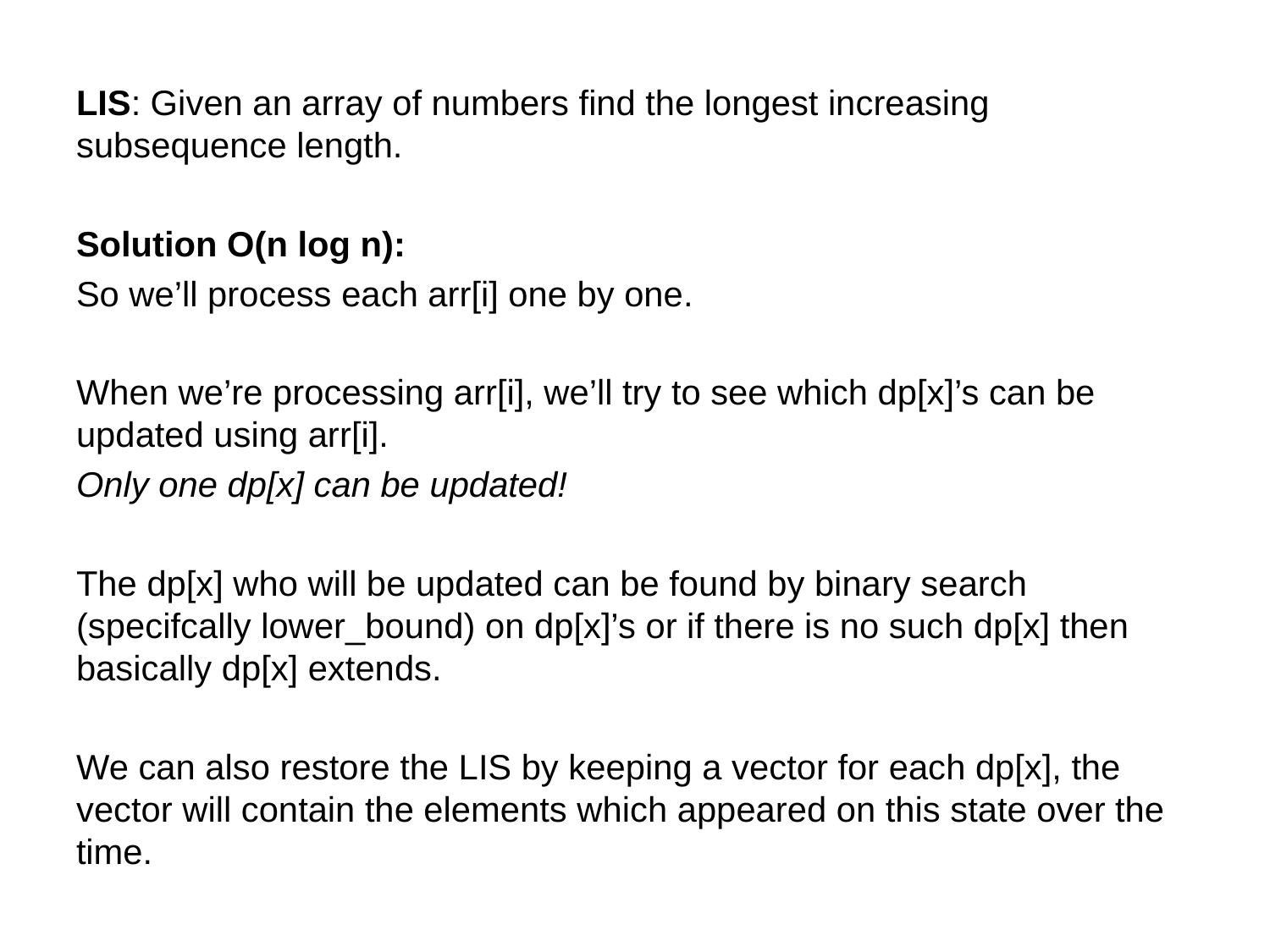

LIS: Given an array of numbers find the longest increasing subsequence length.

Solution O(n log n):
So we’ll process each arr[i] one by one.

When we’re processing arr[i], we’ll try to see which dp[x]’s can be updated using arr[i].
Only one dp[x] can be updated!

The dp[x] who will be updated can be found by binary search (specifcally lower_bound) on dp[x]’s or if there is no such dp[x] then basically dp[x] extends.

We can also restore the LIS by keeping a vector for each dp[x], the vector will contain the elements which appeared on this state over the time.